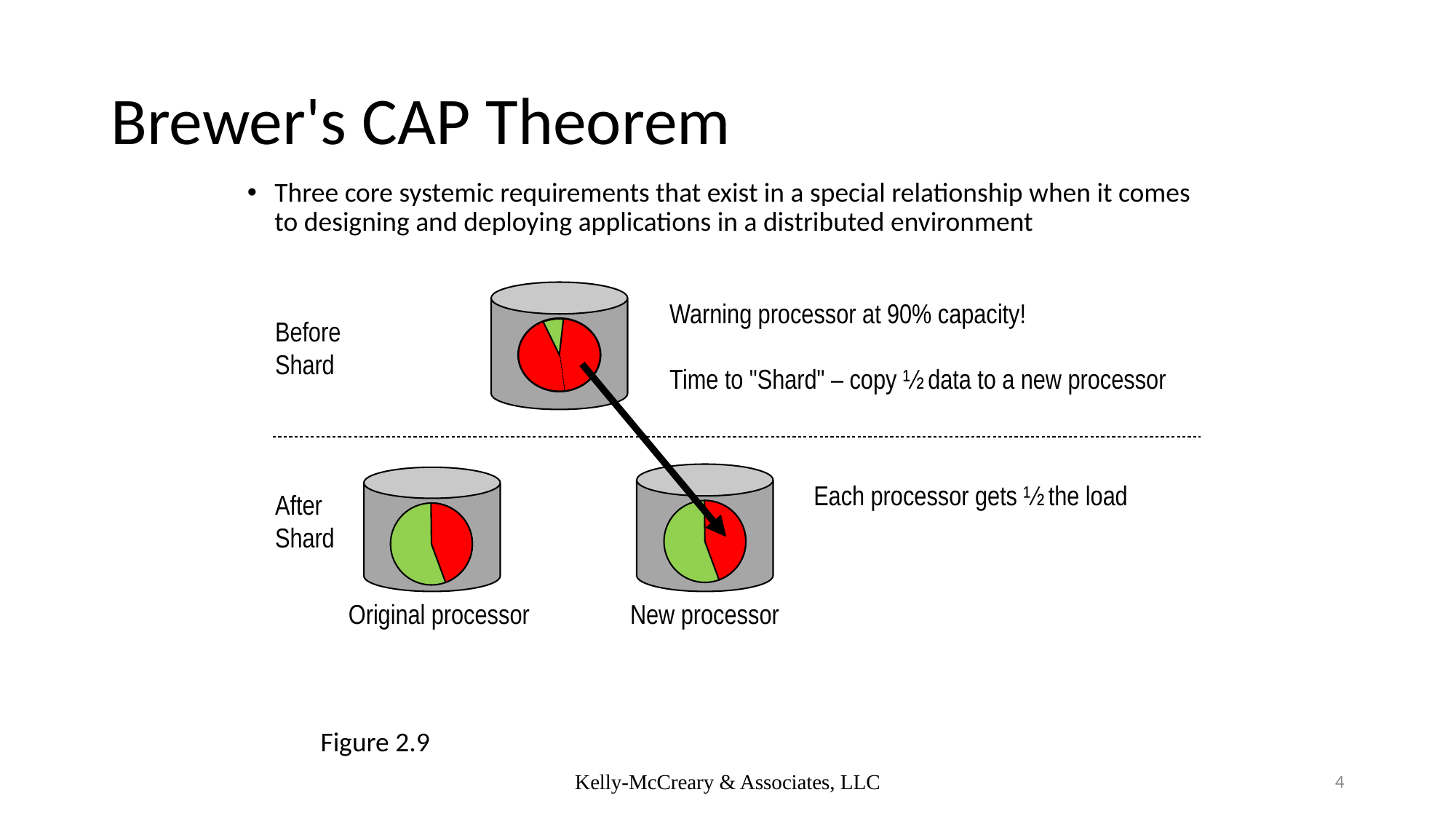

# Brewer's CAP Theorem
Three core systemic requirements that exist in a special relationship when it comes to designing and deploying applications in a distributed environment

Warning processor at 90% capacity!

Time to "Shard" – copy ½ data to a new processor
Before
Shard

Each processor gets ½ the load
After
Shard

Original processor
New processor
Figure 2.9
Kelly-McCreary & Associates, LLC
4